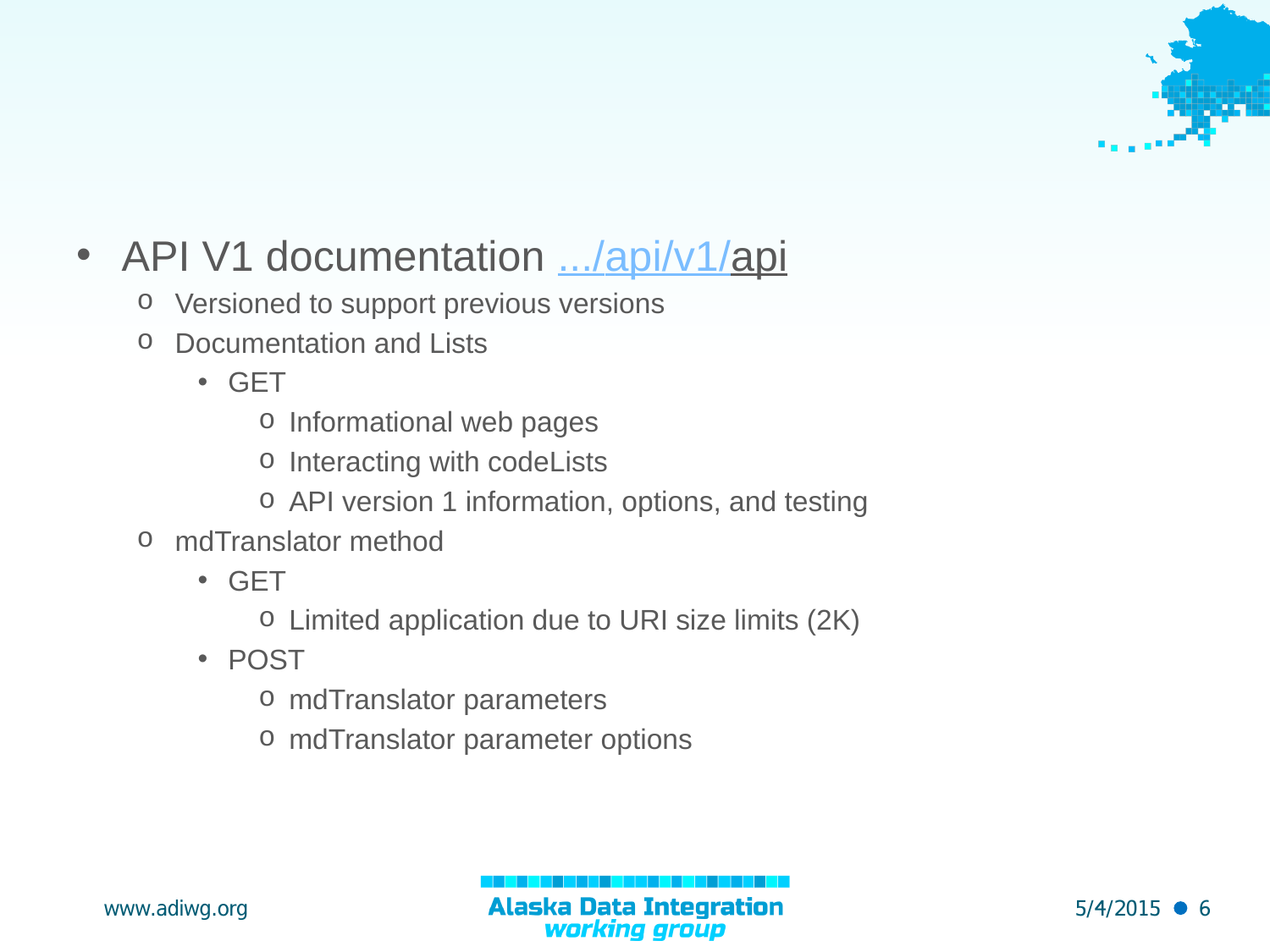

#
API V1 documentation .../api/v1/api
Versioned to support previous versions
Documentation and Lists
GET
Informational web pages
Interacting with codeLists
API version 1 information, options, and testing
mdTranslator method
GET
Limited application due to URI size limits (2K)
POST
mdTranslator parameters
mdTranslator parameter options

www.adiwg.org
5/4/2015
6